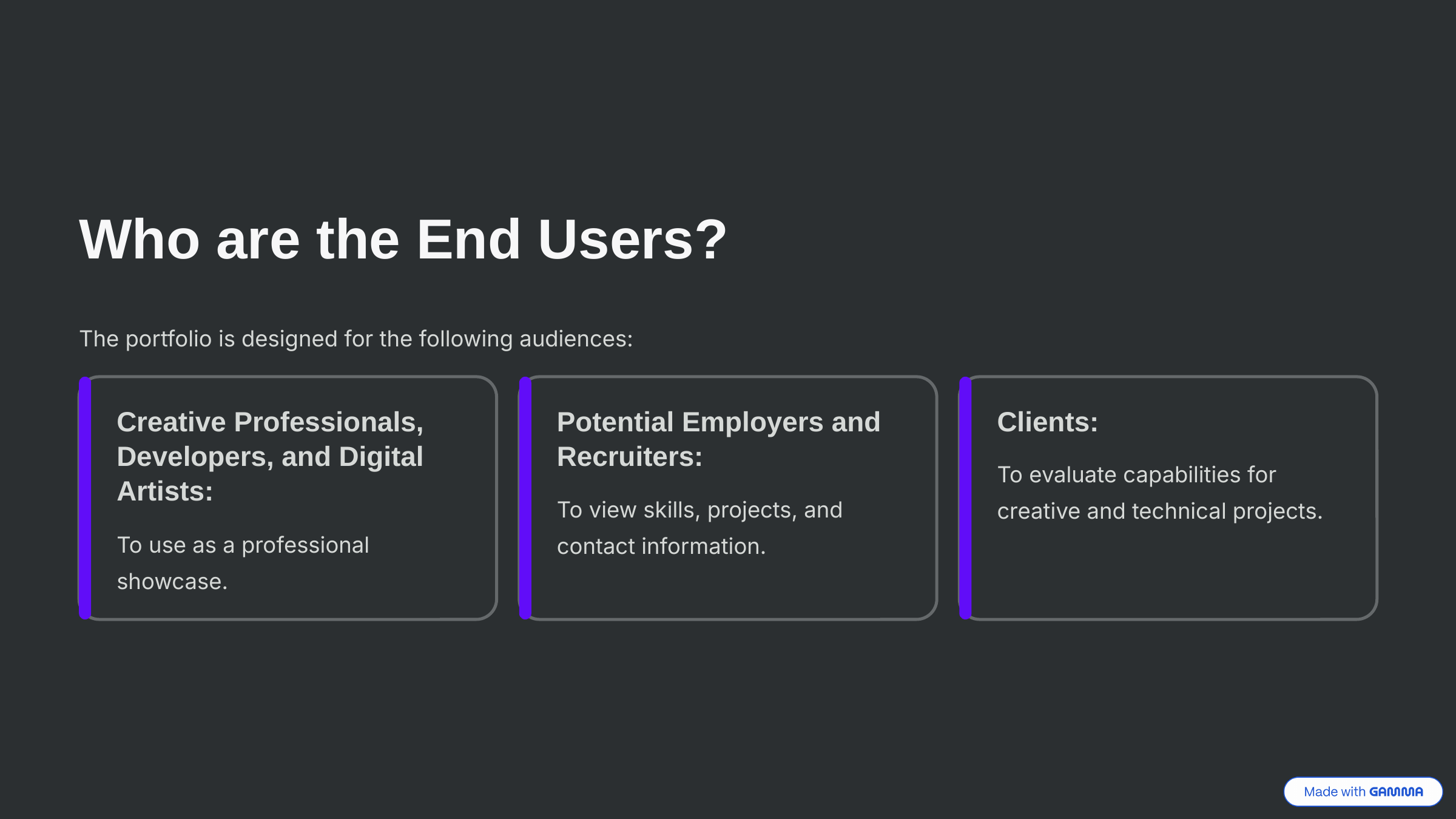

Who are the End Users?
The portfolio is designed for the following audiences:

Creative Professionals, Developers, and Digital Artists:
Potential Employers and Recruiters:
Clients:
To evaluate capabilities for creative and technical projects.
To view skills, projects, and contact information.
To use as a professional showcase.